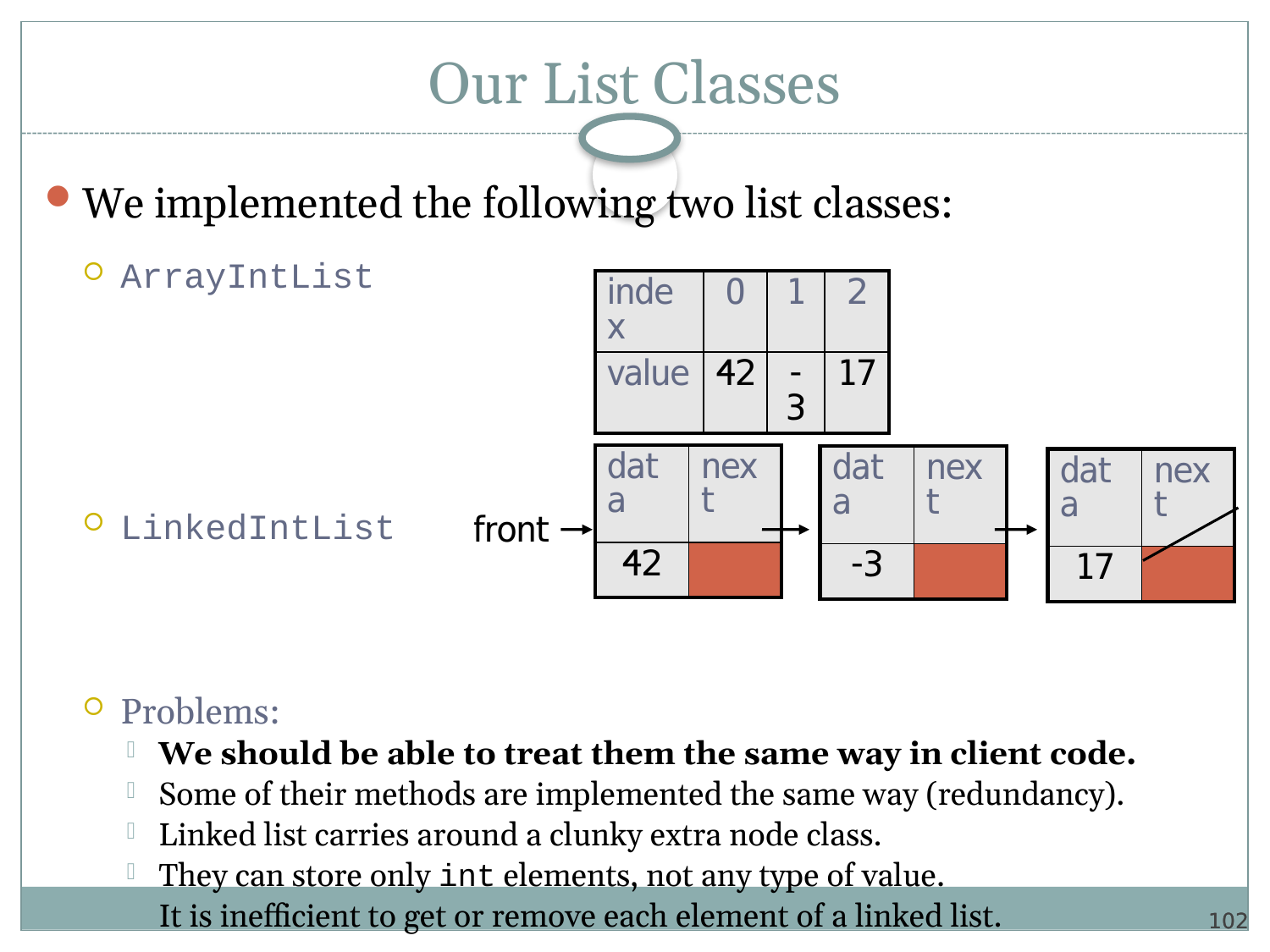

# Our List Classes
We implemented the following two list classes:

ArrayIntList

LinkedIntList

Problems:
We should be able to treat them the same way in client code.
Some of their methods are implemented the same way (redundancy).
Linked list carries around a clunky extra node class.
They can store only int elements, not any type of value.
It is inefficient to get or remove each element of a linked list.
| index | 0 | 1 | 2 |
| --- | --- | --- | --- |
| value | 42 | -3 | 17 |
| data | next |
| --- | --- |
| 42 |  |
| data | next |
| --- | --- |
| -3 |  |
| data | next |
| --- | --- |
| 17 |  |
front